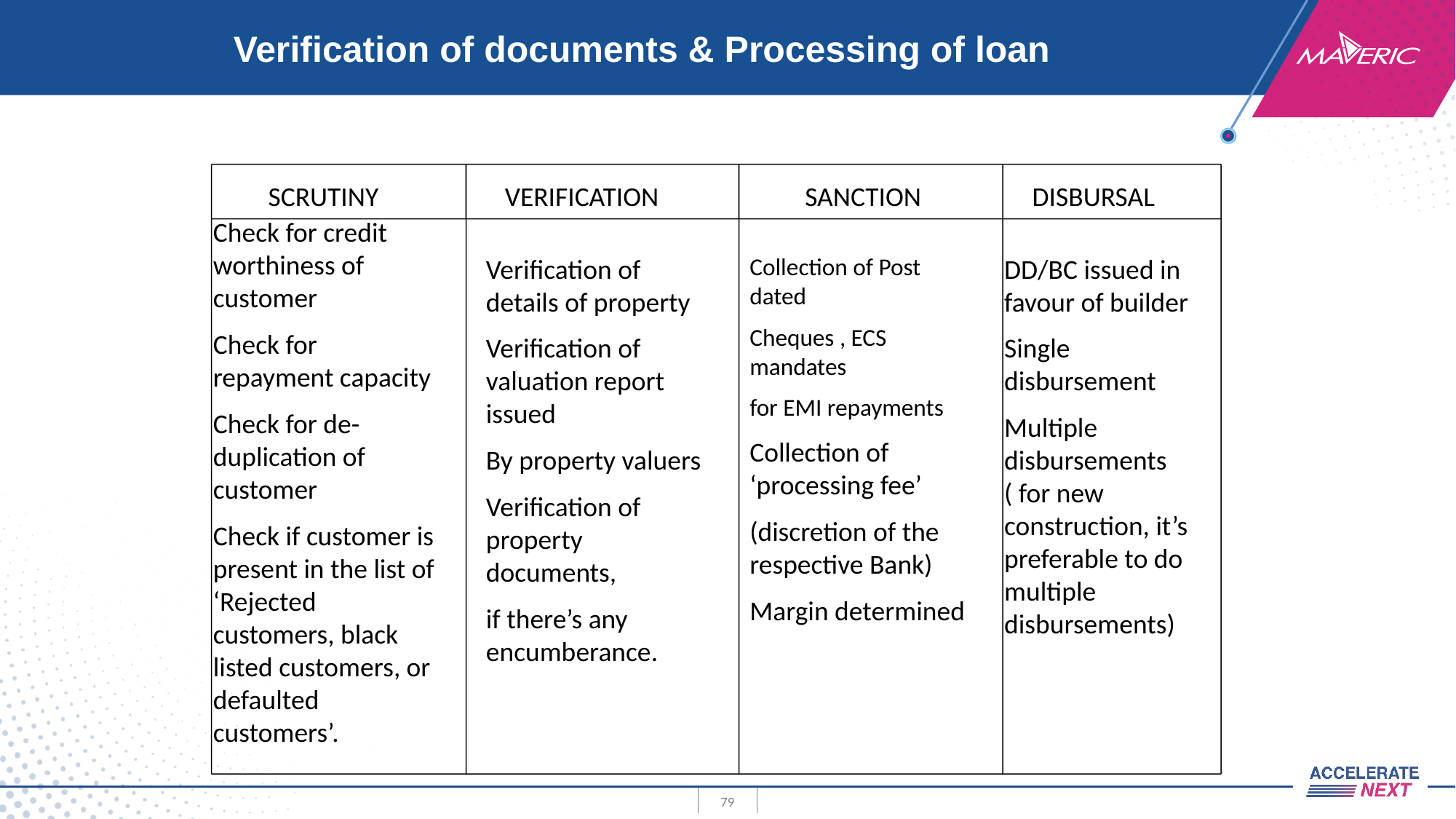

# Verification of documents & Processing of loan

SCRUTINY
VERIFICATION
SANCTION
DISBURSAL
Check for credit worthiness of customer
Check for repayment capacity
Check for de-duplication of customer
Check if customer is present in the list of ‘Rejected customers, black listed customers, or defaulted customers’.

DD/BC issued in favour of builder
Single disbursement
Multiple disbursements ( for new construction, it’s preferable to do multiple disbursements)

Verification of details of property
Verification of valuation report issued
By property valuers
Verification of property documents,
if there’s any encumberance.

Collection of Post dated
Cheques , ECS mandates
for EMI repayments
Collection of ‘processing fee’
(discretion of the respective Bank)
Margin determined

79